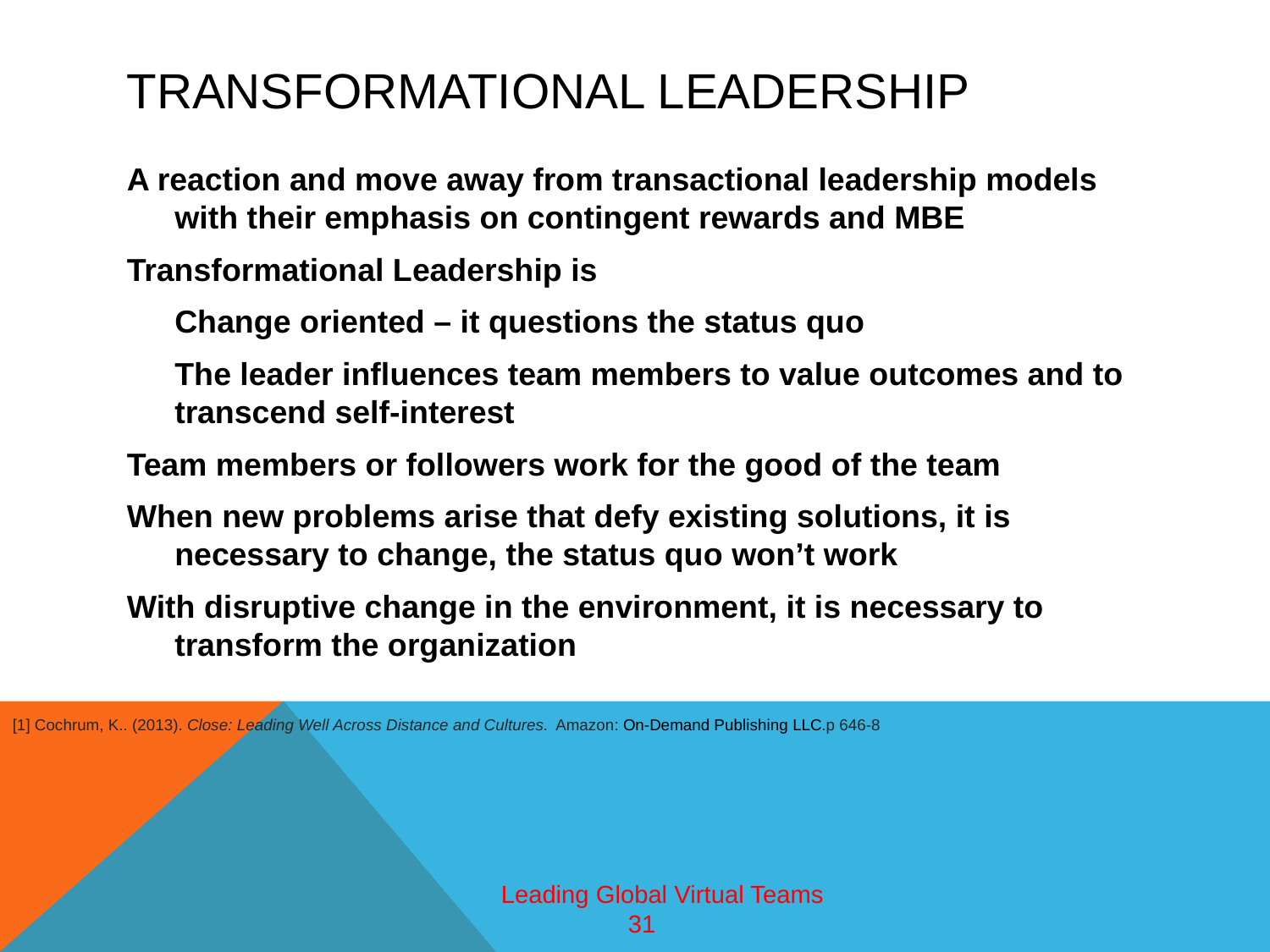

# Transformational Leadership
A reaction and move away from transactional leadership models with their emphasis on contingent rewards and MBE
Transformational Leadership is
	Change oriented – it questions the status quo
	The leader influences team members to value outcomes and to transcend self-interest
Team members or followers work for the good of the team
When new problems arise that defy existing solutions, it is necessary to change, the status quo won’t work
With disruptive change in the environment, it is necessary to transform the organization

[1] Cochrum, K.. (2013). Close: Leading Well Across Distance and Cultures.  Amazon: On-Demand Publishing LLC.p 646-8